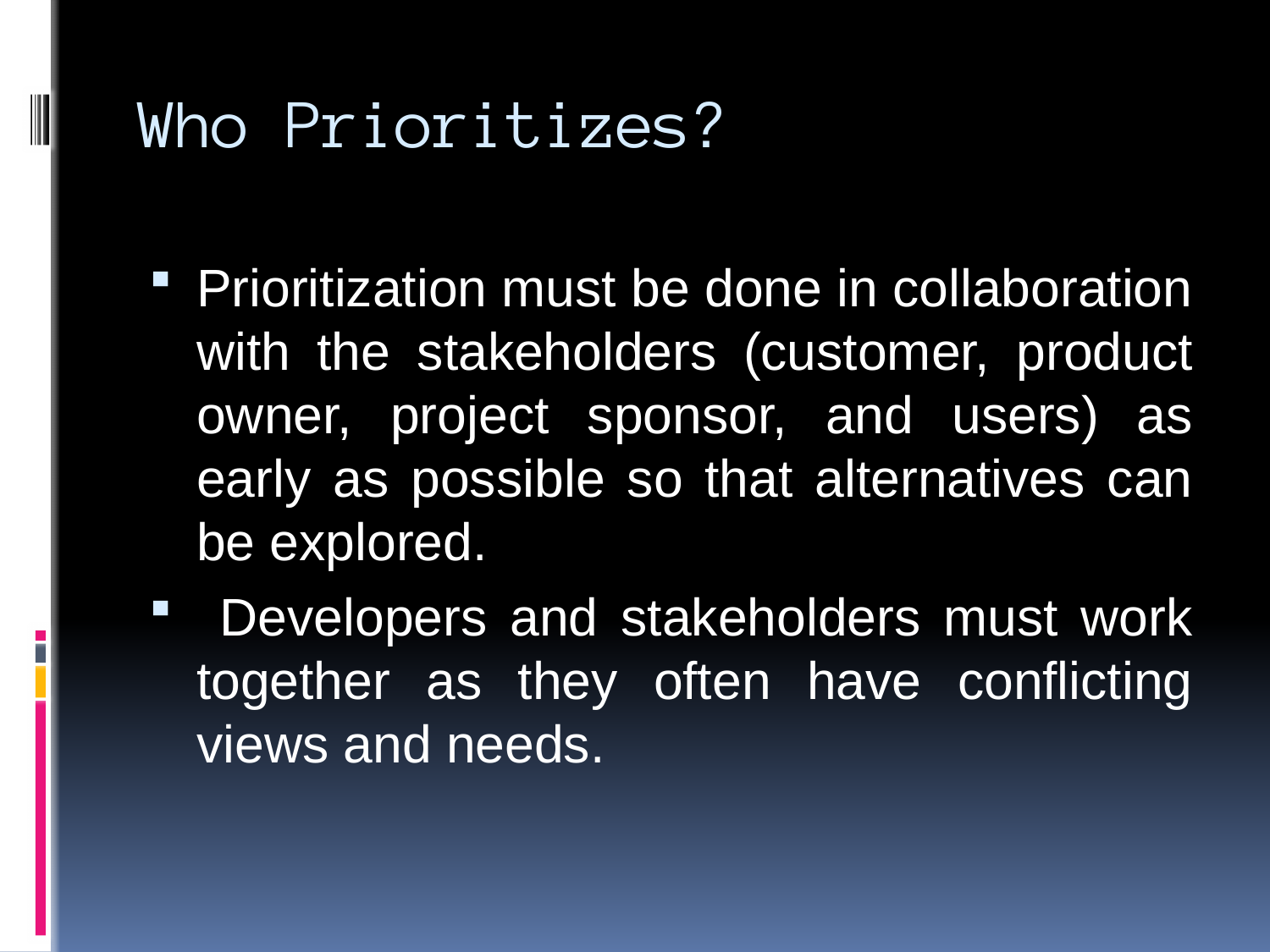

# Who Prioritizes?
Prioritization must be done in collaboration with the stakeholders (customer, product owner, project sponsor, and users) as early as possible so that alternatives can be explored.
 Developers and stakeholders must work together as they often have conflicting views and needs.